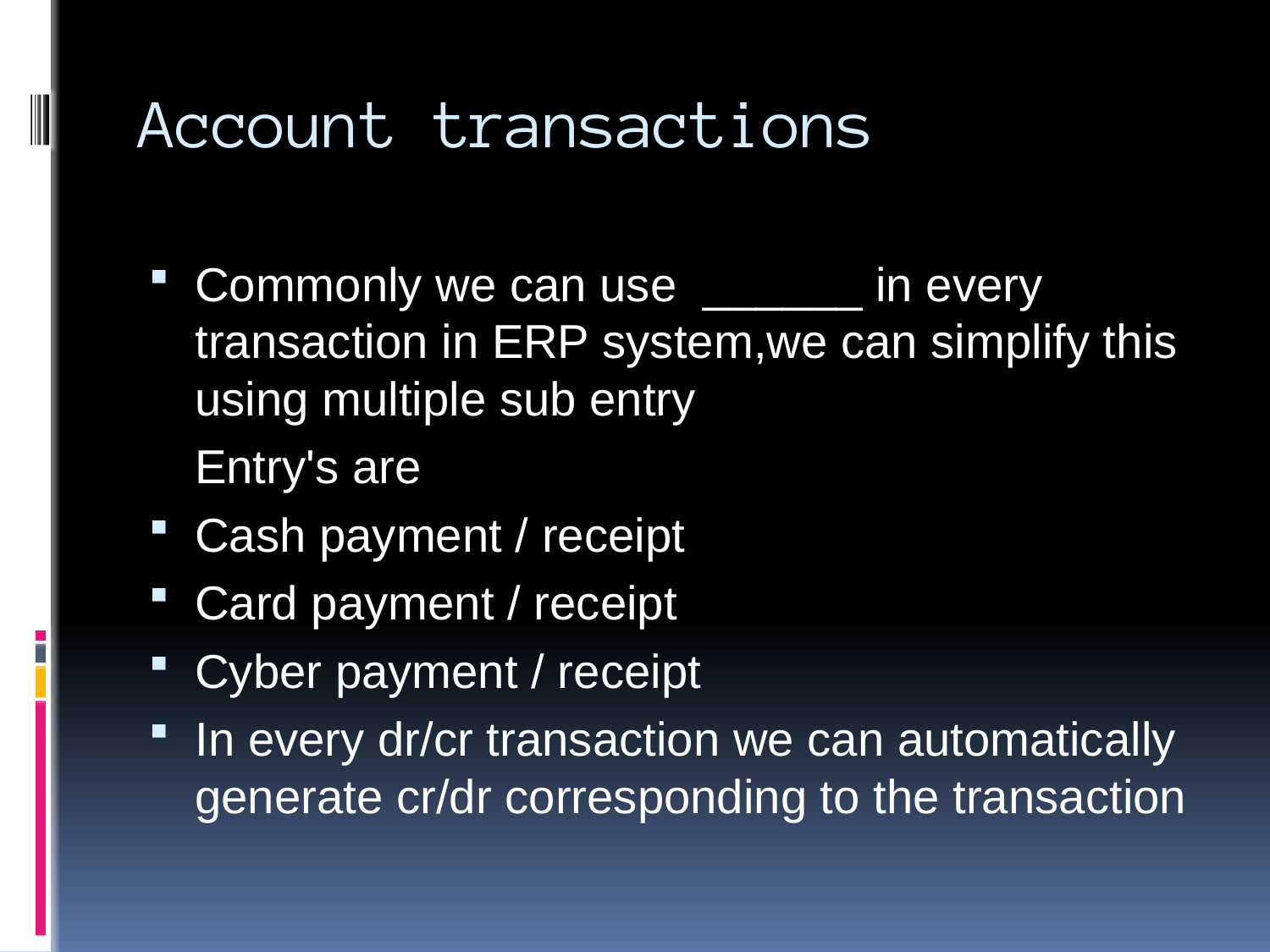

# Account transactions
Commonly we can use  ______ in every transaction in ERP system,we can simplify this using multiple sub entry
		Entry's are
Cash payment / receipt
Card payment / receipt
Cyber payment / receipt
In every dr/cr transaction we can automatically generate cr/dr corresponding to the transaction